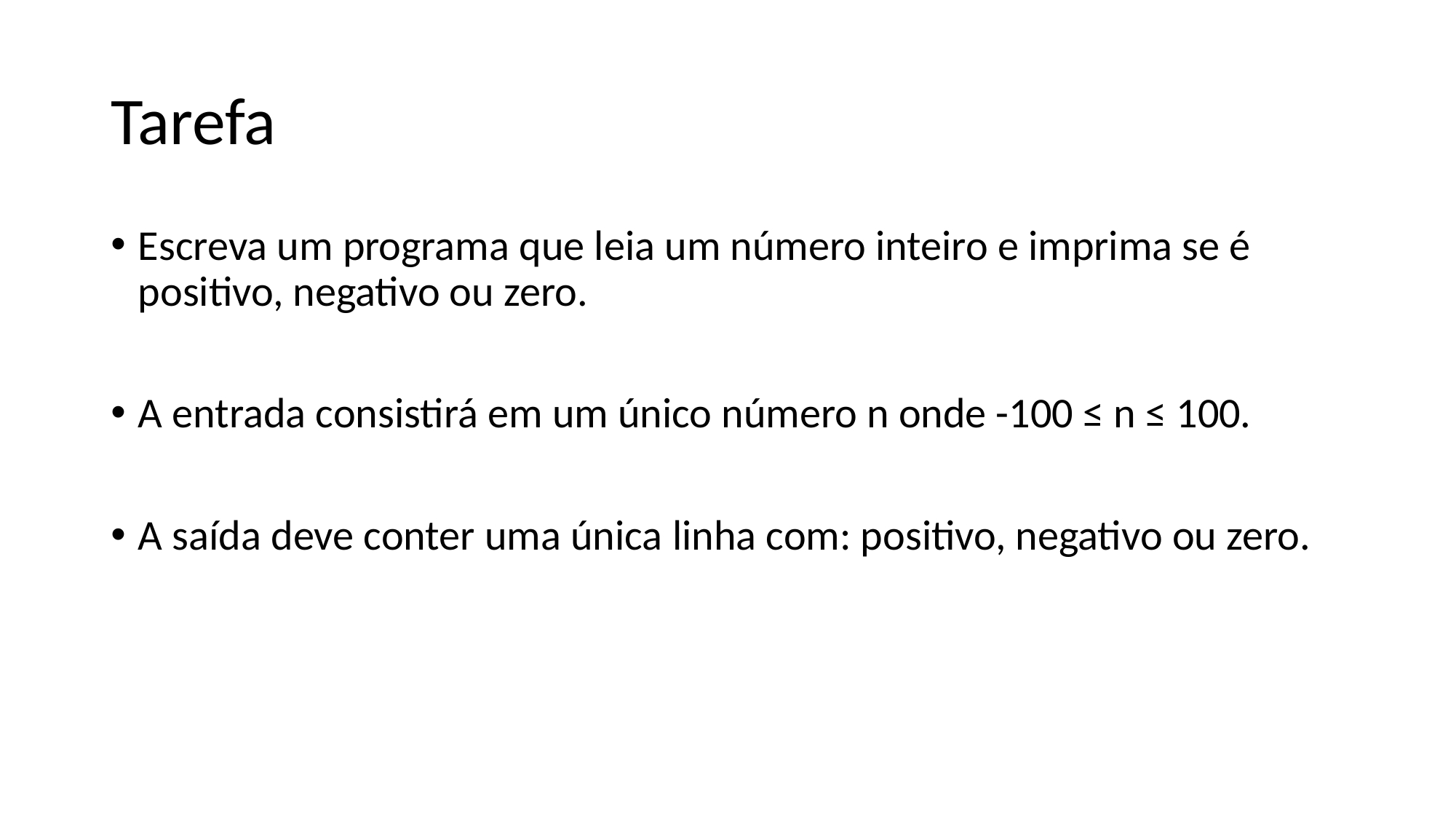

# Tarefa
Escreva um programa que leia um número inteiro e imprima se é positivo, negativo ou zero.

A entrada consistirá em um único número n onde -100 ≤ n ≤ 100.

A saída deve conter uma única linha com: positivo, negativo ou zero.